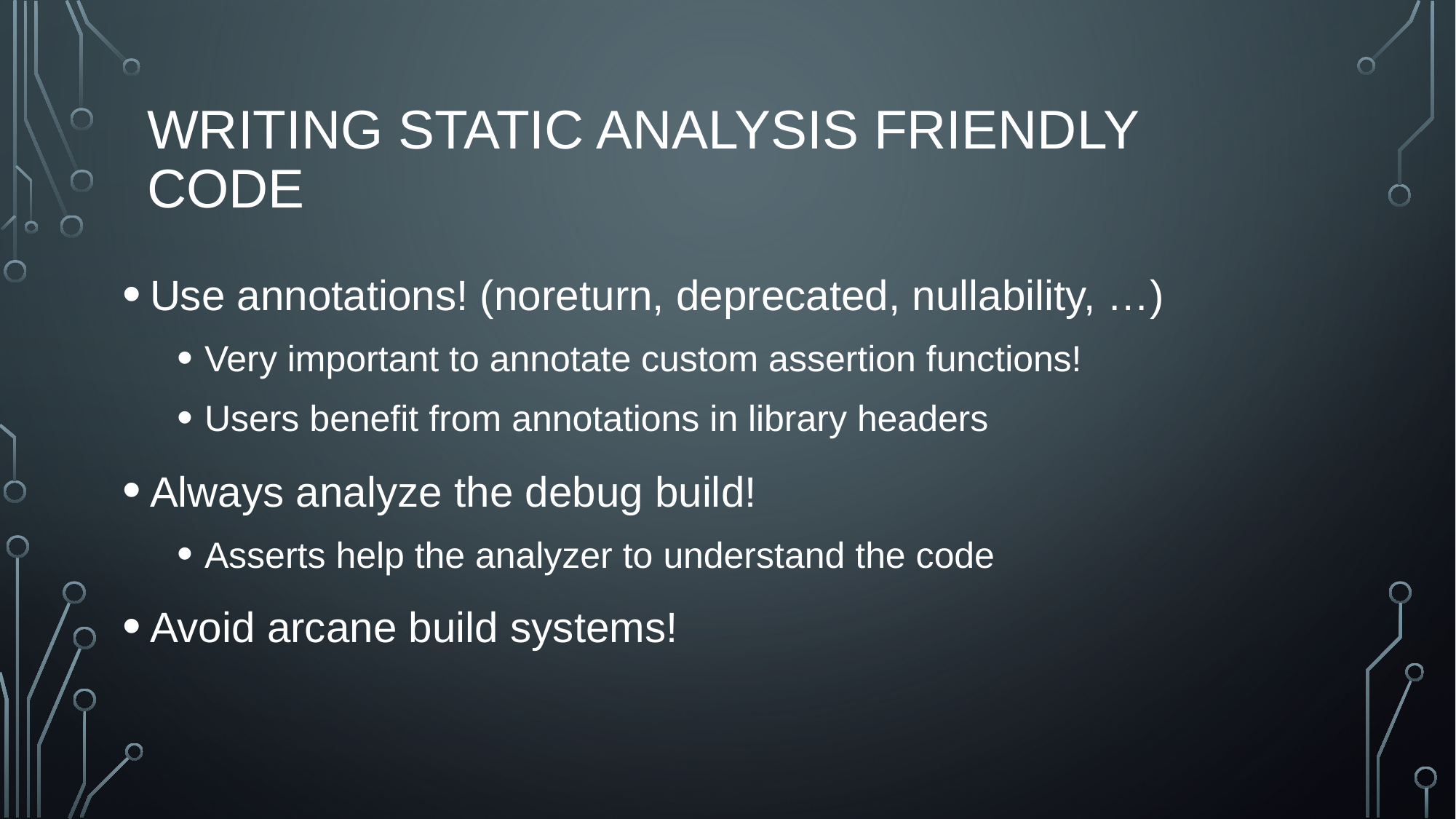

# Writing static analysis friendly code
Use annotations! (noreturn, deprecated, nullability, …)
Very important to annotate custom assertion functions!
Users benefit from annotations in library headers
Always analyze the debug build!
Asserts help the analyzer to understand the code
Avoid arcane build systems!